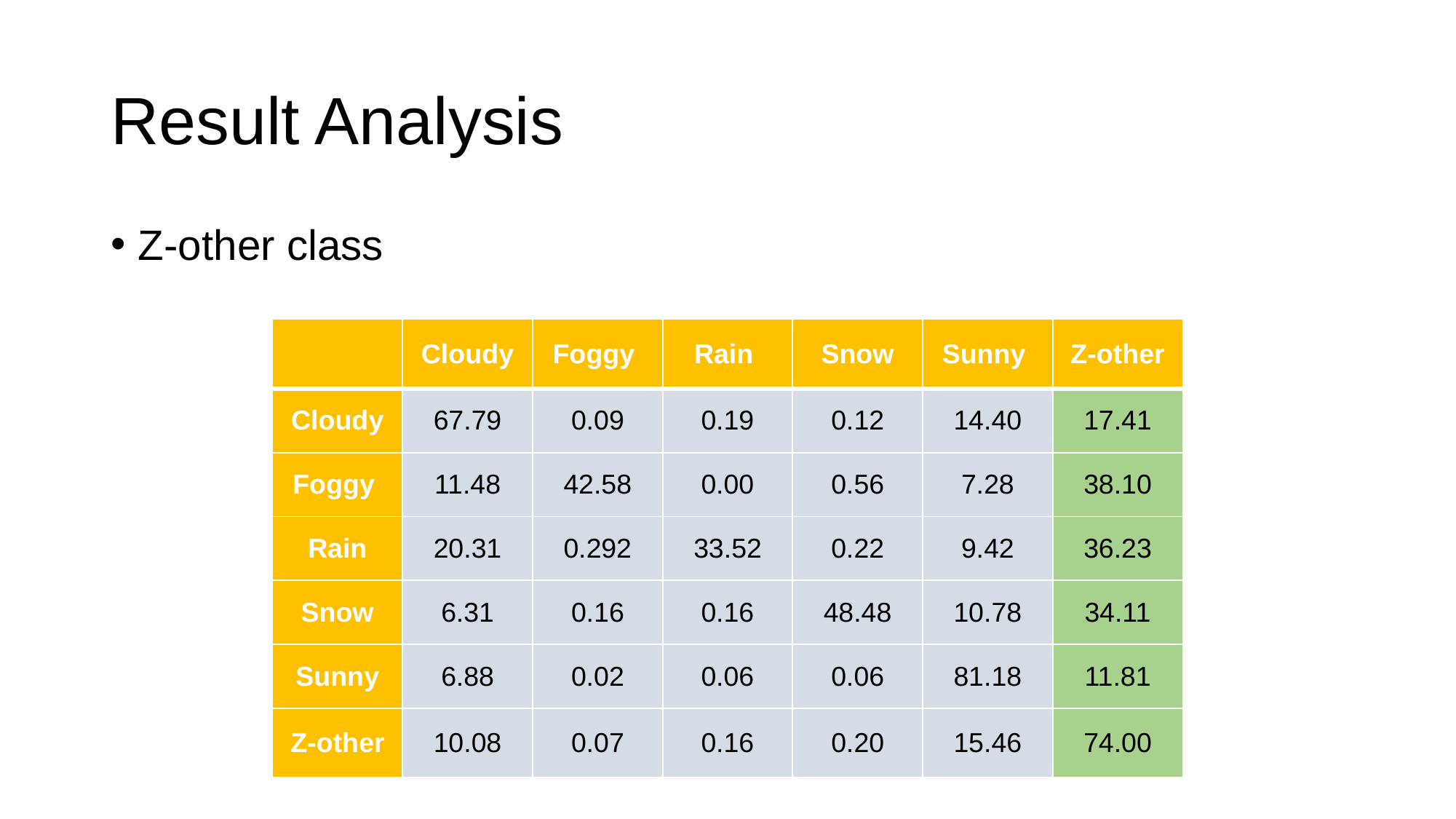

# Result Analysis
Z-other class

|  | Cloudy | Foggy | Rain | Snow | Sunny | Z-other |
| --- | --- | --- | --- | --- | --- | --- |
| Cloudy | 67.79 | 0.09 | 0.19 | 0.12 | 14.40 | 17.41 |
| Foggy | 11.48 | 42.58 | 0.00 | 0.56 | 7.28 | 38.10 |
| Rain | 20.31 | 0.292 | 33.52 | 0.22 | 9.42 | 36.23 |
| Snow | 6.31 | 0.16 | 0.16 | 48.48 | 10.78 | 34.11 |
| Sunny | 6.88 | 0.02 | 0.06 | 0.06 | 81.18 | 11.81 |
| Z-other | 10.08 | 0.07 | 0.16 | 0.20 | 15.46 | 74.00 |